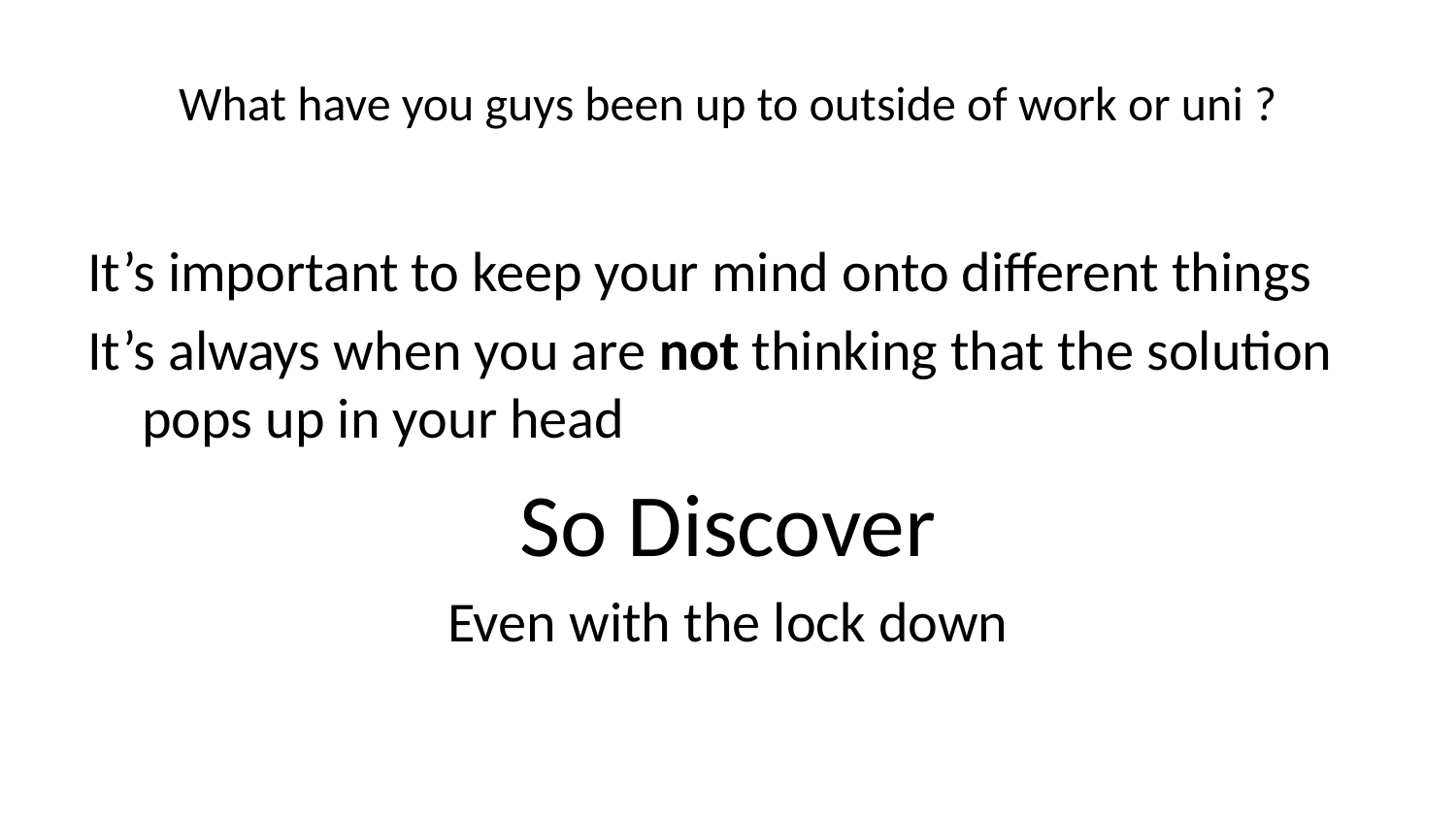

# What have you guys been up to outside of work or uni ?
It’s important to keep your mind onto different things
It’s always when you are not thinking that the solution pops up in your head
So Discover
Even with the lock down